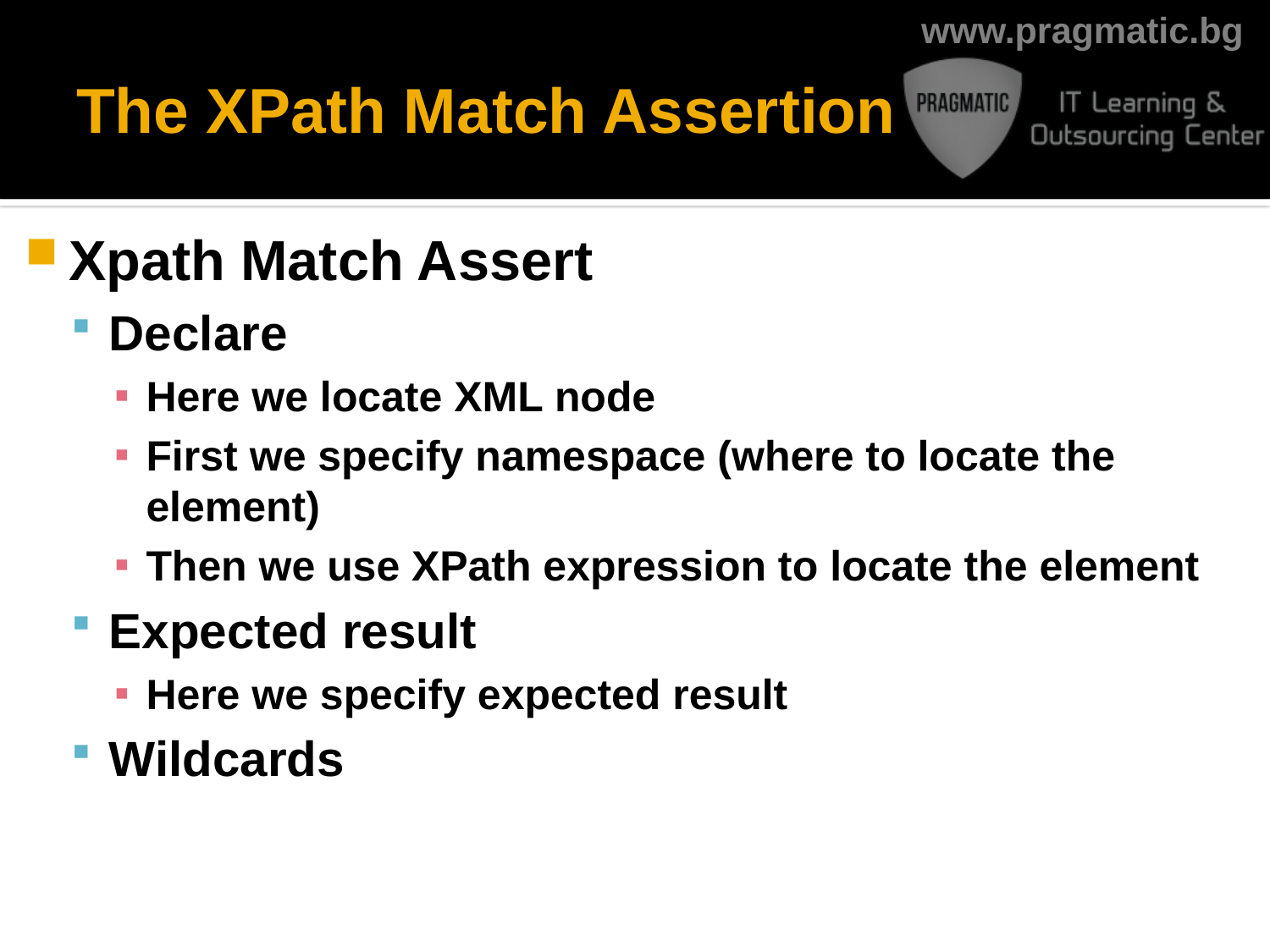

# The XPath Match Assertion
Xpath Match Assert
Declare
Here we locate XML node
First we specify namespace (where to locate the element)
Then we use XPath expression to locate the element
Expected result
Here we specify expected result
Wildcards